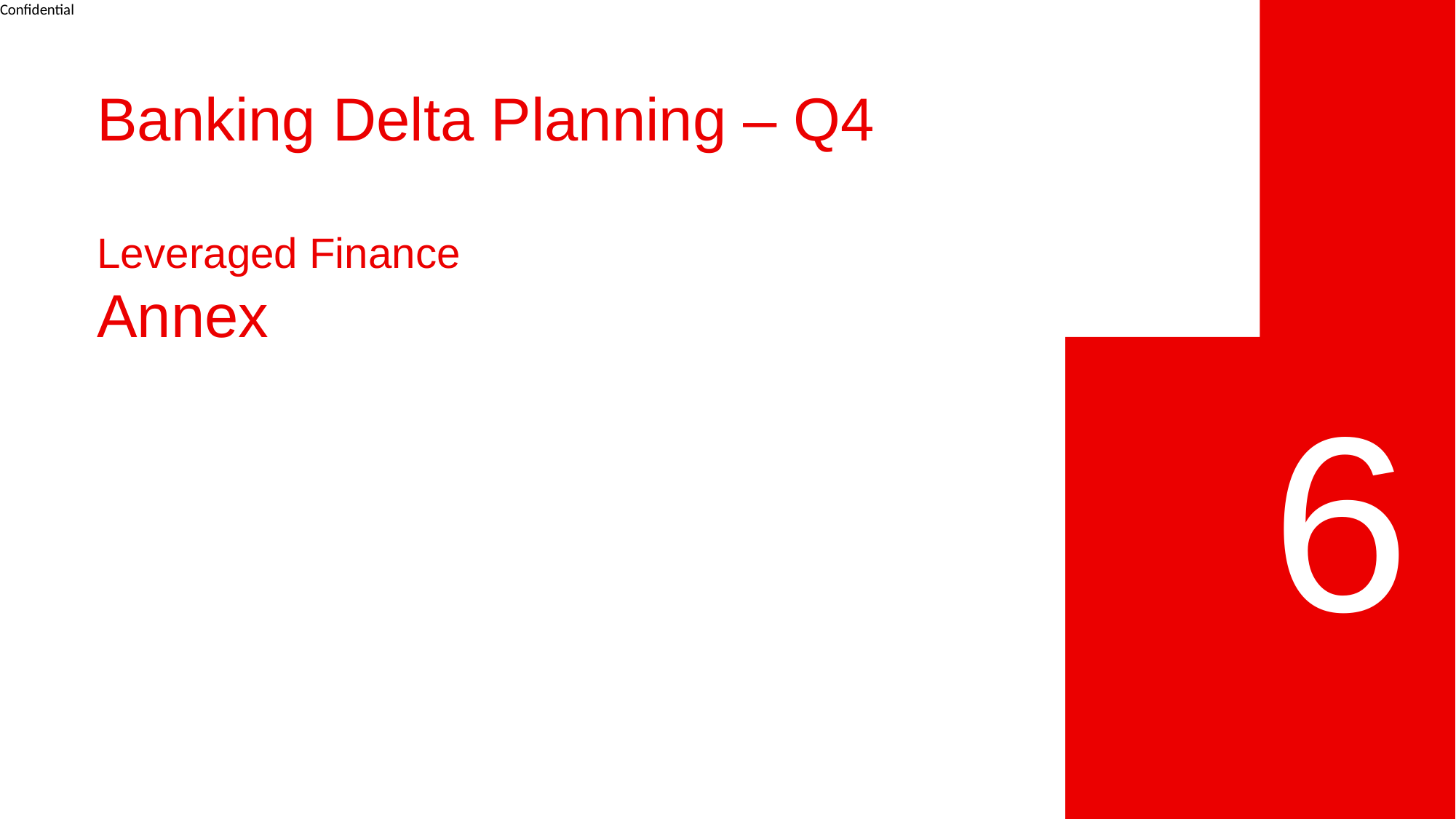

# Banking Delta Planning – Q4 Leveraged Finance Annex
6